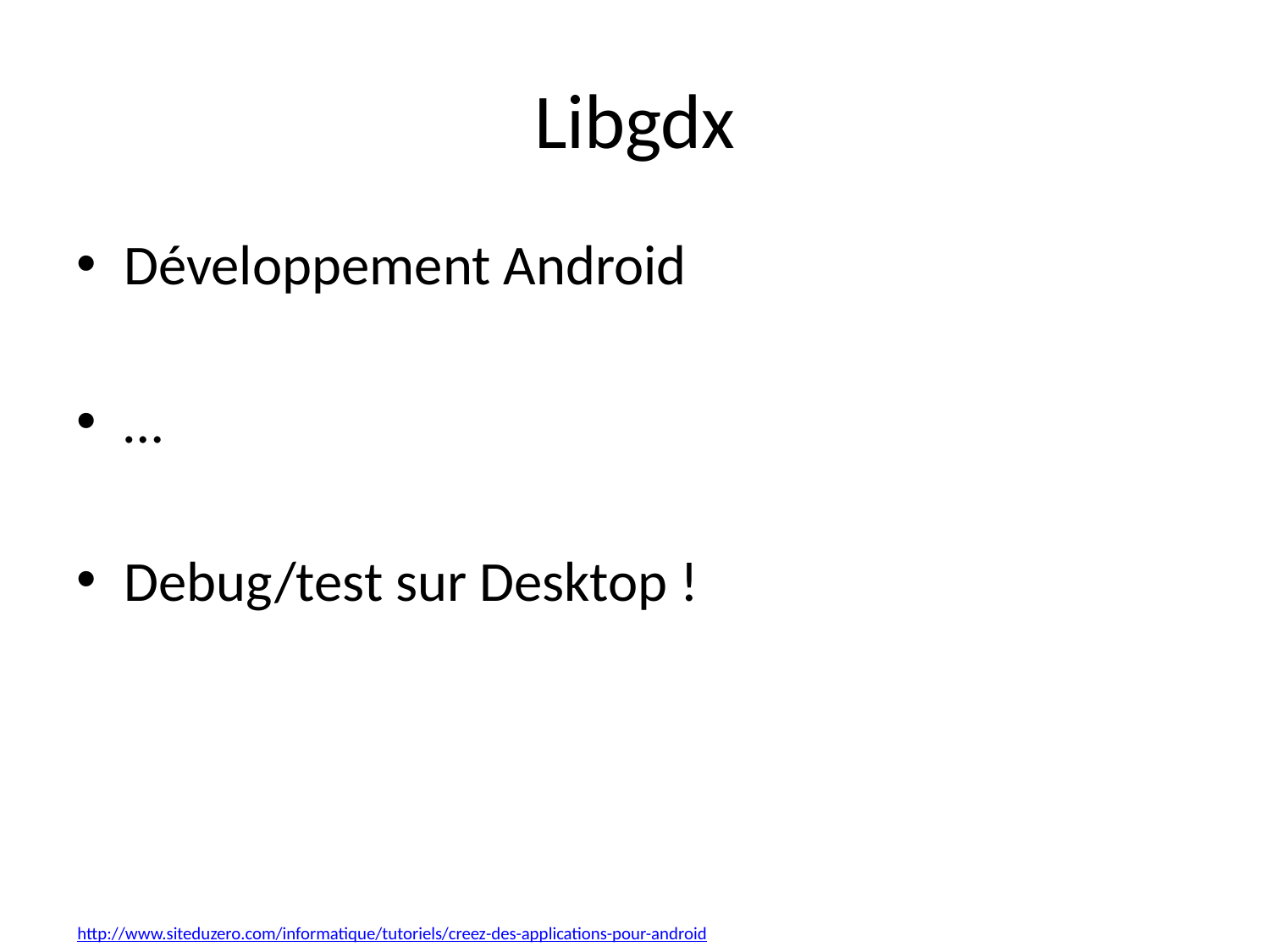

# Libgdx
Développement Android

…

Debug/test sur Desktop !